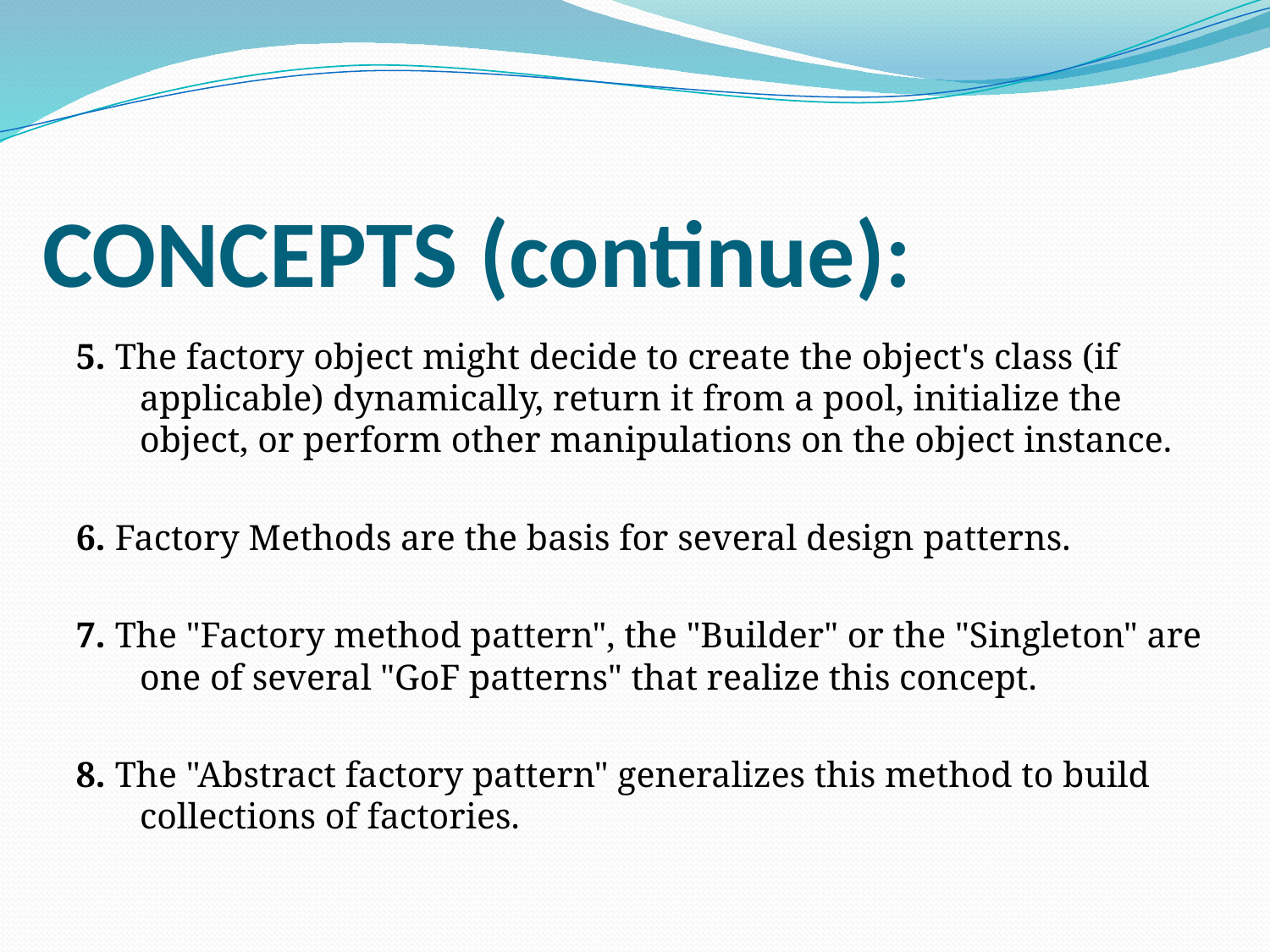

# CONCEPTS (continue):
5. The factory object might decide to create the object's class (if applicable) dynamically, return it from a pool, initialize the object, or perform other manipulations on the object instance.

6. Factory Methods are the basis for several design patterns.

7. The "Factory method pattern", the "Builder" or the "Singleton" are one of several "GoF patterns" that realize this concept.

8. The "Abstract factory pattern" generalizes this method to build collections of factories.